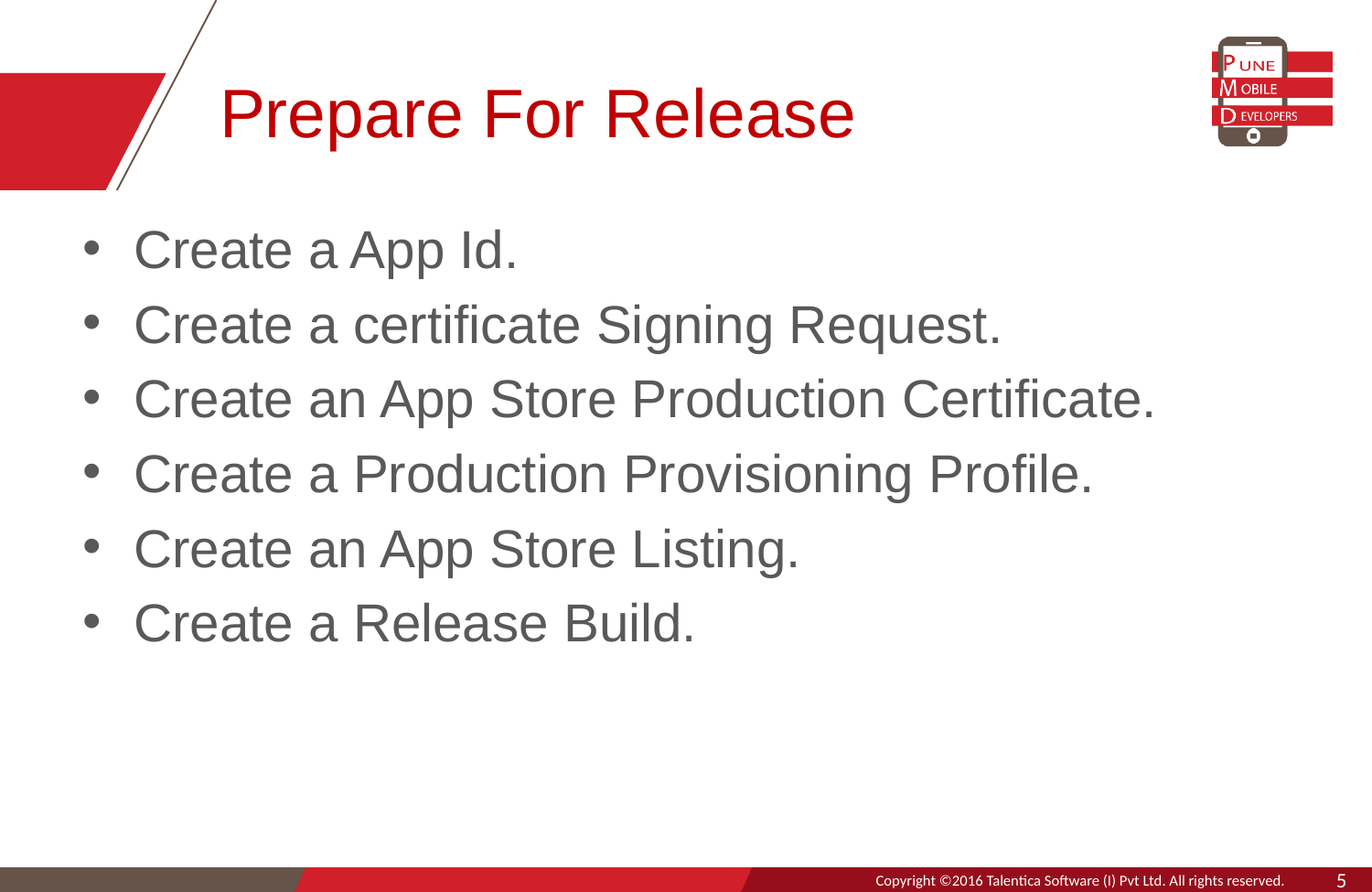

# Prepare For Release
Create a App Id.
Create a certificate Signing Request.
Create an App Store Production Certificate.
Create a Production Provisioning Profile.
Create an App Store Listing.
Create a Release Build.